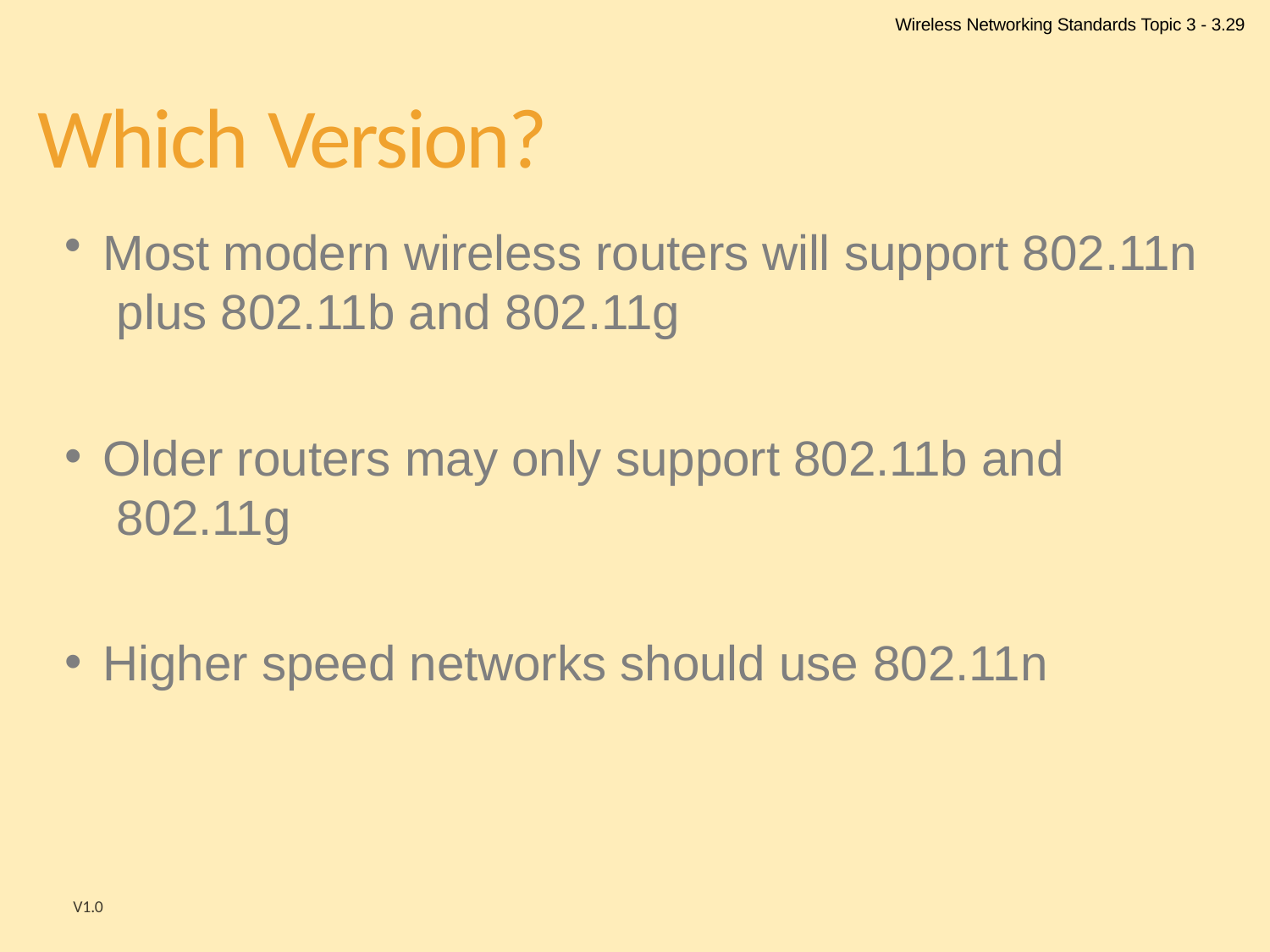

Wireless Networking Standards Topic 3 - 3.29
# Which Version?
Most modern wireless routers will support 802.11n  plus 802.11b and 802.11g

Older routers may only support 802.11b and  802.11g

Higher speed networks should use 802.11n
V1.0